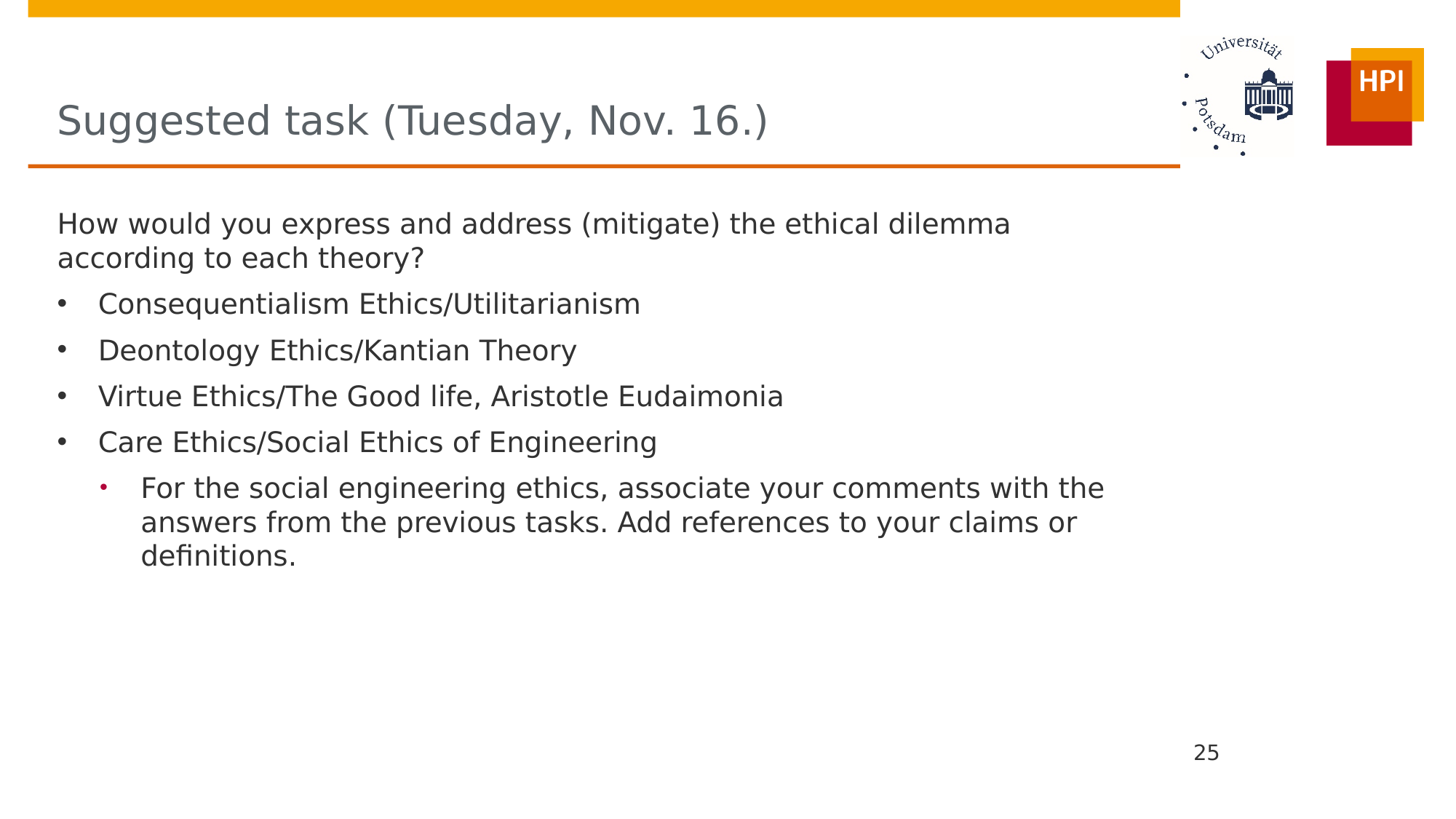

# Suggested task (Tuesday, Nov. 16.)
How would you express and address (mitigate) the ethical dilemma according to each theory?
Consequentialism Ethics/Utilitarianism
Deontology Ethics/Kantian Theory
Virtue Ethics/The Good life, Aristotle Eudaimonia
Care Ethics/Social Ethics of Engineering
For the social engineering ethics, associate your comments with the answers from the previous tasks. Add references to your claims or definitions.

25